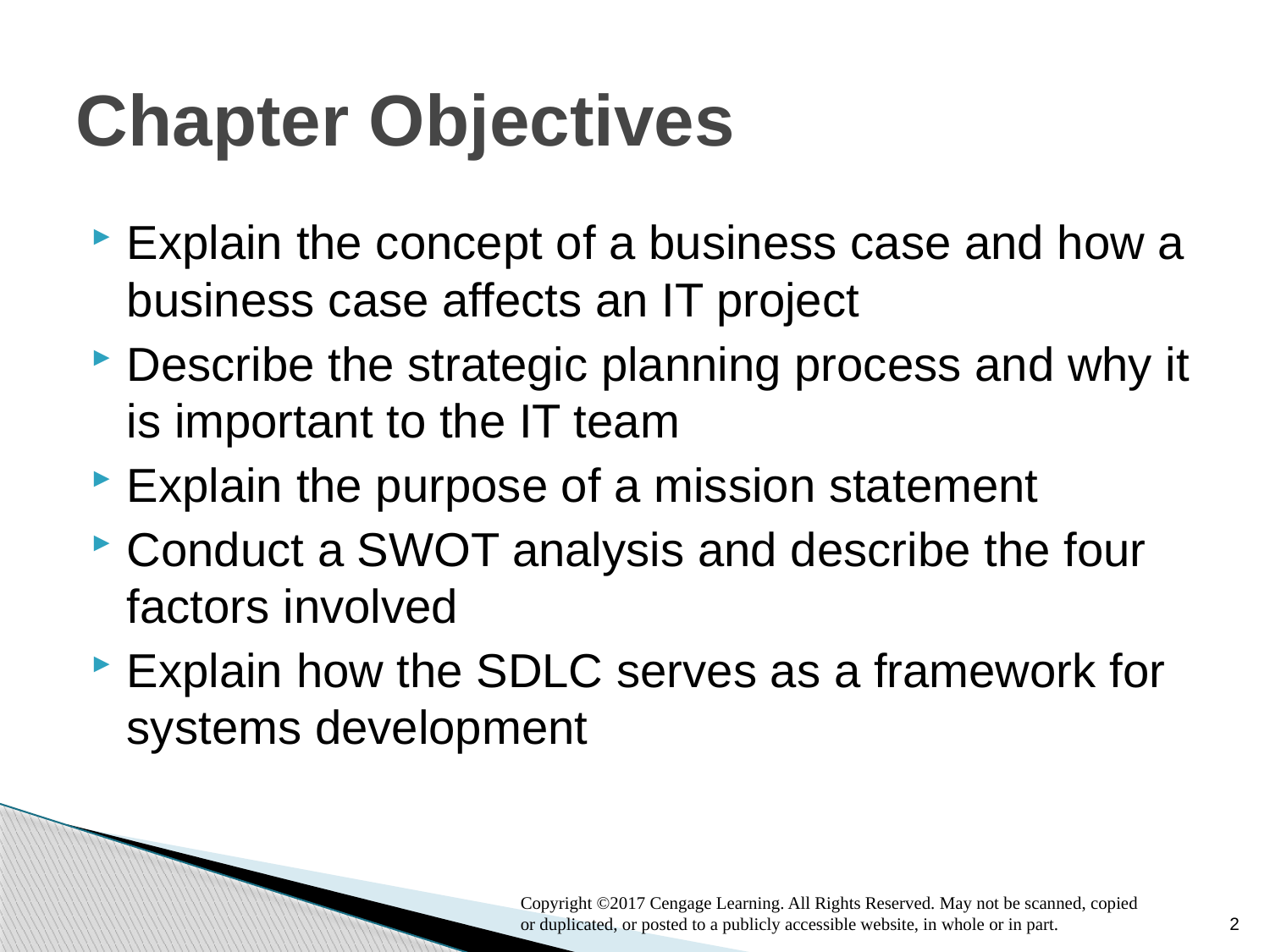

# Chapter Objectives
Explain the concept of a business case and how a business case affects an IT project
Describe the strategic planning process and why it is important to the IT team
Explain the purpose of a mission statement
Conduct a SWOT analysis and describe the four factors involved
Explain how the SDLC serves as a framework for systems development
Copyright ©2017 Cengage Learning. All Rights Reserved. May not be scanned, copied or duplicated, or posted to a publicly accessible website, in whole or in part.
2